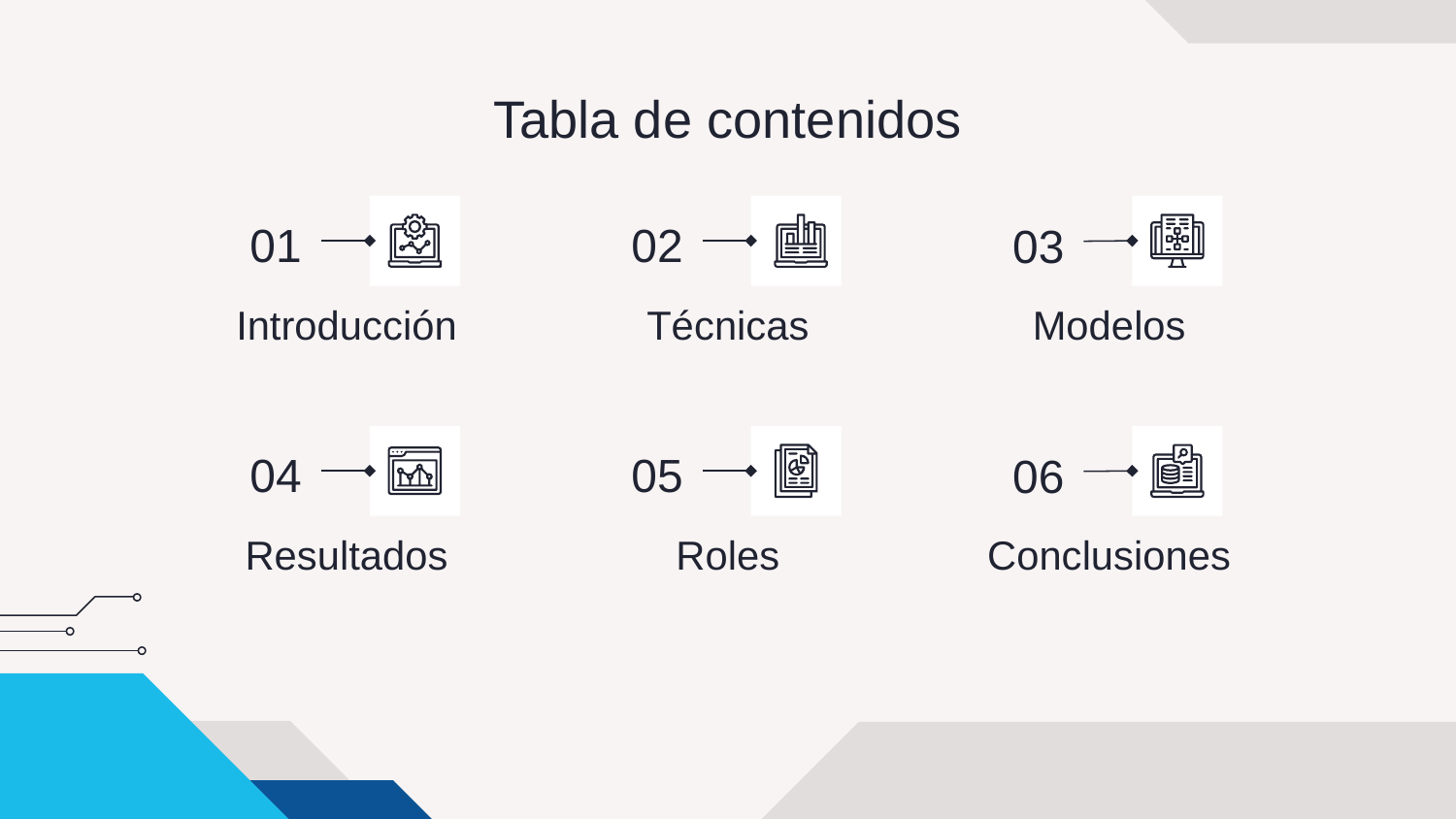

# Tabla de contenidos

01
02
03

Introducción
Técnicas
Modelos

05
04
06

Resultados
Roles
Conclusiones